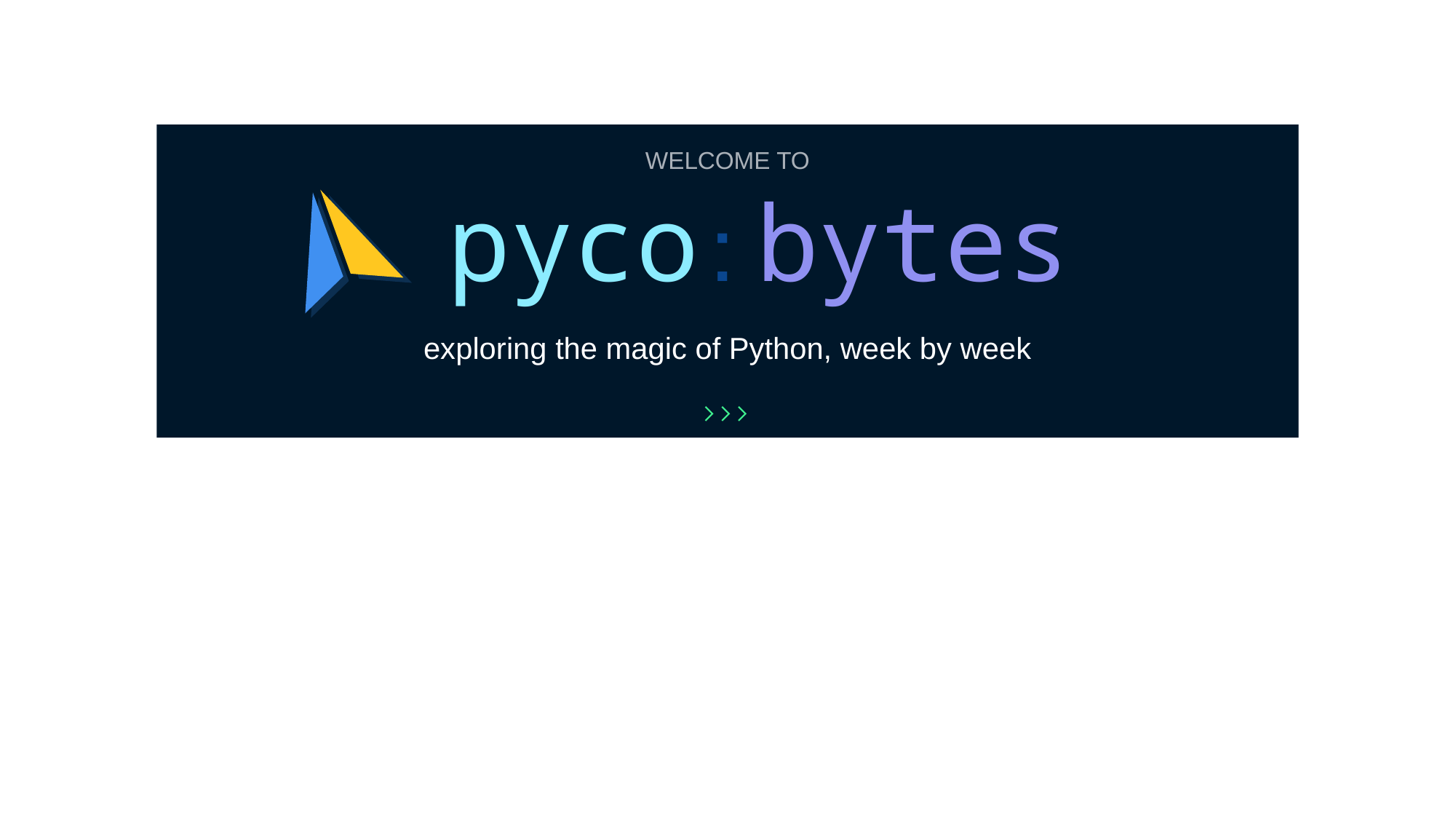

WELCOME TO

pyco:bytes

exploring the magic of Python, week by week
>>>